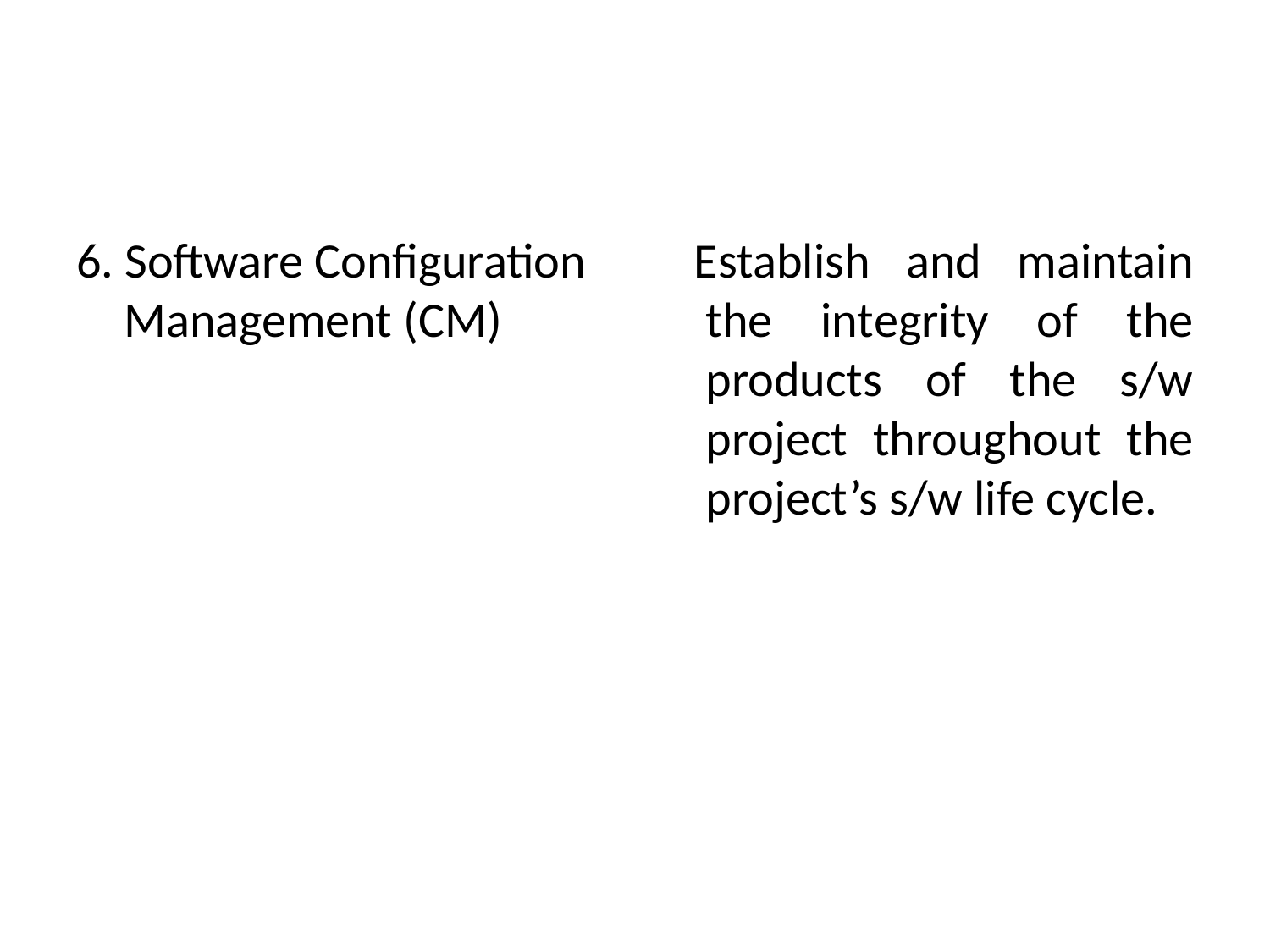

6. Software Configuration Management (CM)
 Establish and maintain the integrity of the products of the s/w project throughout the project’s s/w life cycle.